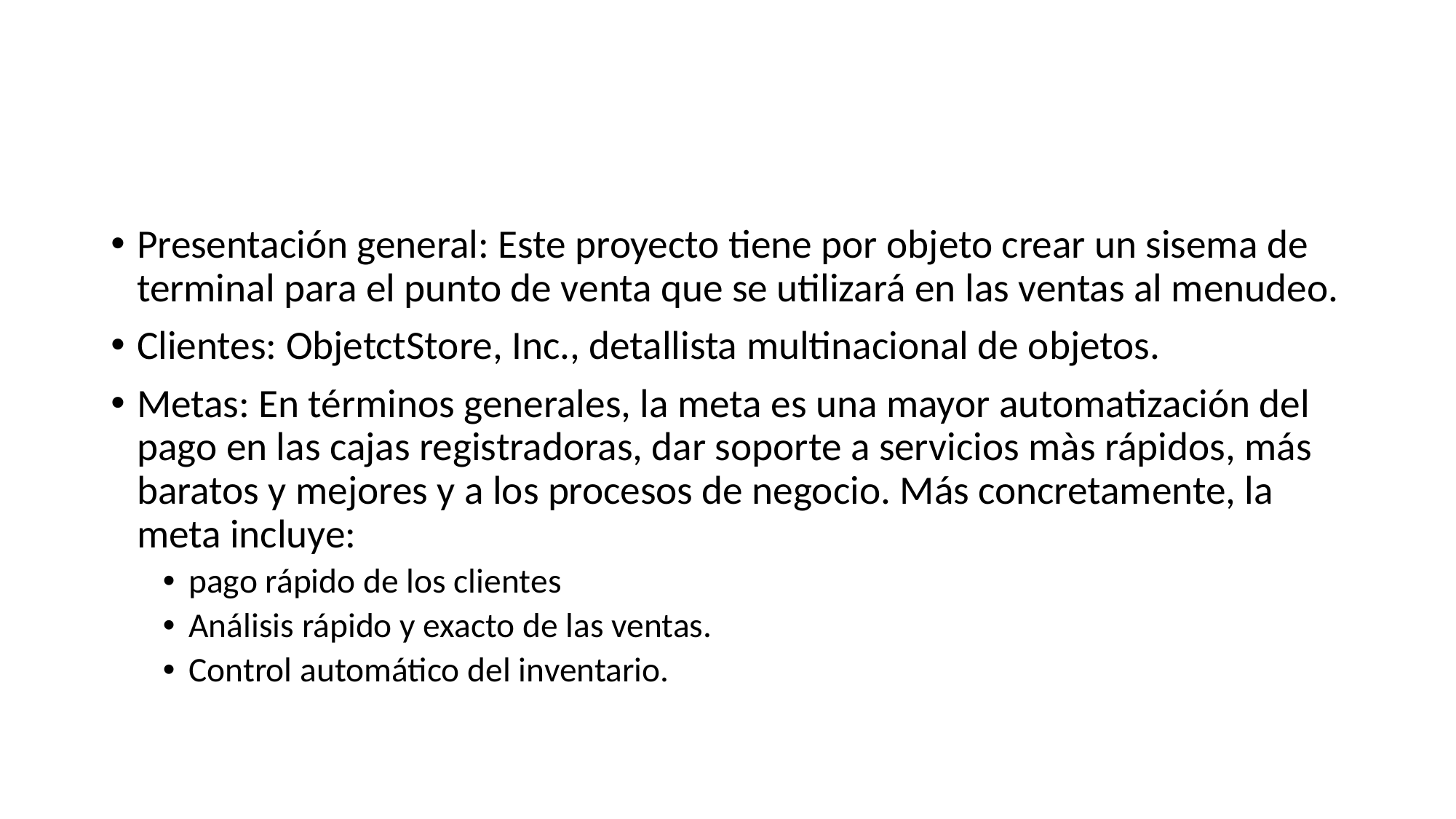

#
Presentación general: Este proyecto tiene por objeto crear un sisema de terminal para el punto de venta que se utilizará en las ventas al menudeo.
Clientes: ObjetctStore, Inc., detallista multinacional de objetos.
Metas: En términos generales, la meta es una mayor automatización del pago en las cajas registradoras, dar soporte a servicios màs rápidos, más baratos y mejores y a los procesos de negocio. Más concretamente, la meta incluye:
pago rápido de los clientes
Análisis rápido y exacto de las ventas.
Control automático del inventario.